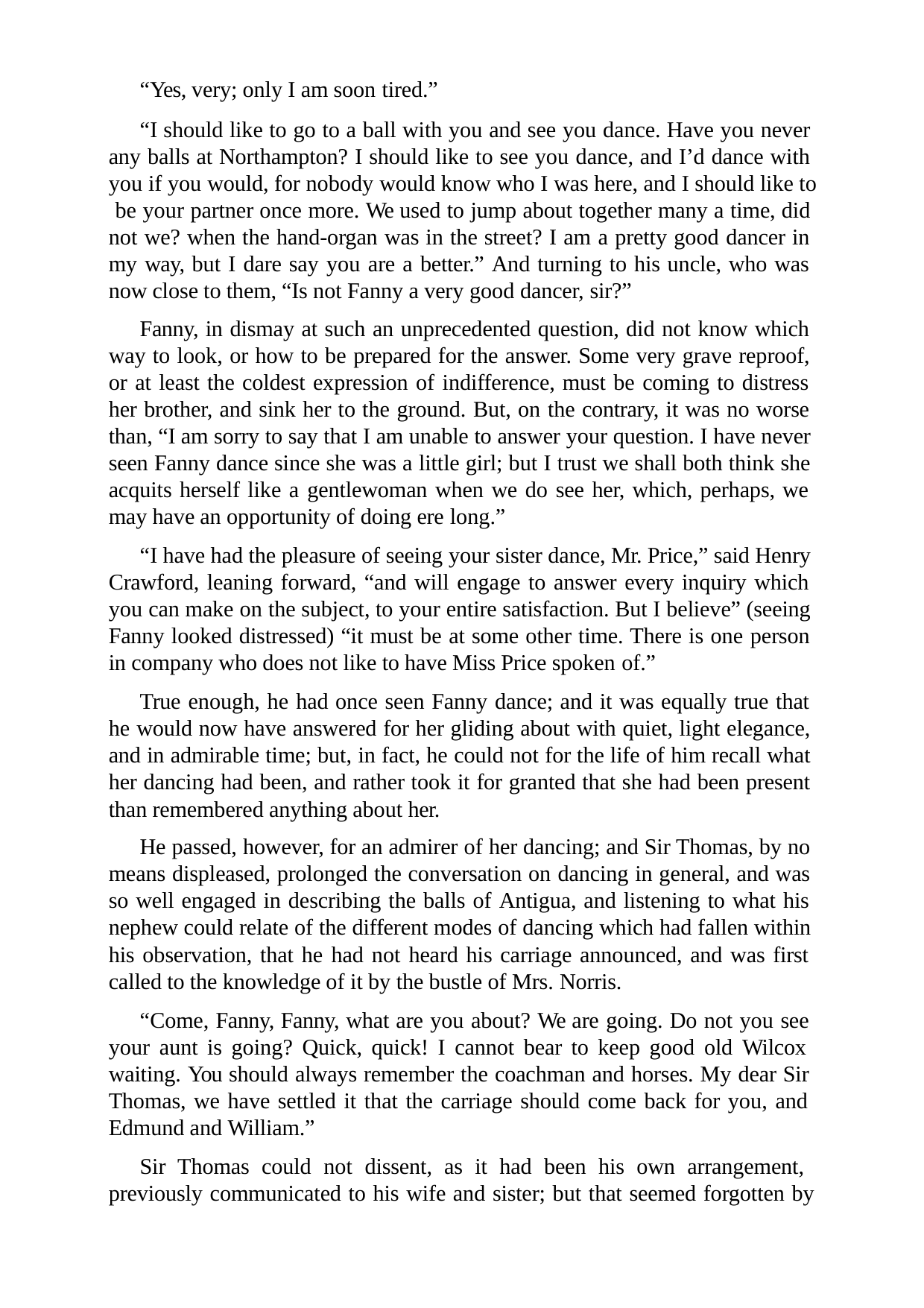

“Yes, very; only I am soon tired.”
“I should like to go to a ball with you and see you dance. Have you never  any balls at Northampton? I should like to see you dance, and I’d dance with  you if you would, for nobody would know who I was here, and I should like to  be your partner once more. We used to jump about together many a time, did  not we? when the hand-organ was in the street? I am a pretty good dancer in  my way, but I dare say you are a better.” And turning to his uncle, who was  now close to them, “Is not Fanny a very good dancer, sir?”
Fanny, in dismay at such an unprecedented question, did not know which  way to look, or how to be prepared for the answer. Some very grave reproof,  or at least the coldest expression of indifference, must be coming to distress  her brother, and sink her to the ground. But, on the contrary, it was no worse  than, “I am sorry to say that I am unable to answer your question. I have never  seen Fanny dance since she was a little girl; but I trust we shall both think she  acquits herself like a gentlewoman when we do see her, which, perhaps, we  may have an opportunity of doing ere long.”
“I have had the pleasure of seeing your sister dance, Mr. Price,” said Henry  Crawford, leaning forward, “and will engage to answer every inquiry which  you can make on the subject, to your entire satisfaction. But I believe” (seeing  Fanny looked distressed) “it must be at some other time. There is one person  in company who does not like to have Miss Price spoken of.”
True enough, he had once seen Fanny dance; and it was equally true that  he would now have answered for her gliding about with quiet, light elegance,  and in admirable time; but, in fact, he could not for the life of him recall what  her dancing had been, and rather took it for granted that she had been present  than remembered anything about her.
He passed, however, for an admirer of her dancing; and Sir Thomas, by no  means displeased, prolonged the conversation on dancing in general, and was  so well engaged in describing the balls of Antigua, and listening to what his  nephew could relate of the different modes of dancing which had fallen within  his observation, that he had not heard his carriage announced, and was first  called to the knowledge of it by the bustle of Mrs. Norris.
“Come, Fanny, Fanny, what are you about? We are going. Do not you see  your aunt is going? Quick, quick! I cannot bear to keep good old Wilcox  waiting. You should always remember the coachman and horses. My dear Sir  Thomas, we have settled it that the carriage should come back for you, and  Edmund and William.”
Sir Thomas could not dissent, as it had been his own arrangement,  previously communicated to his wife and sister; but that seemed forgotten by